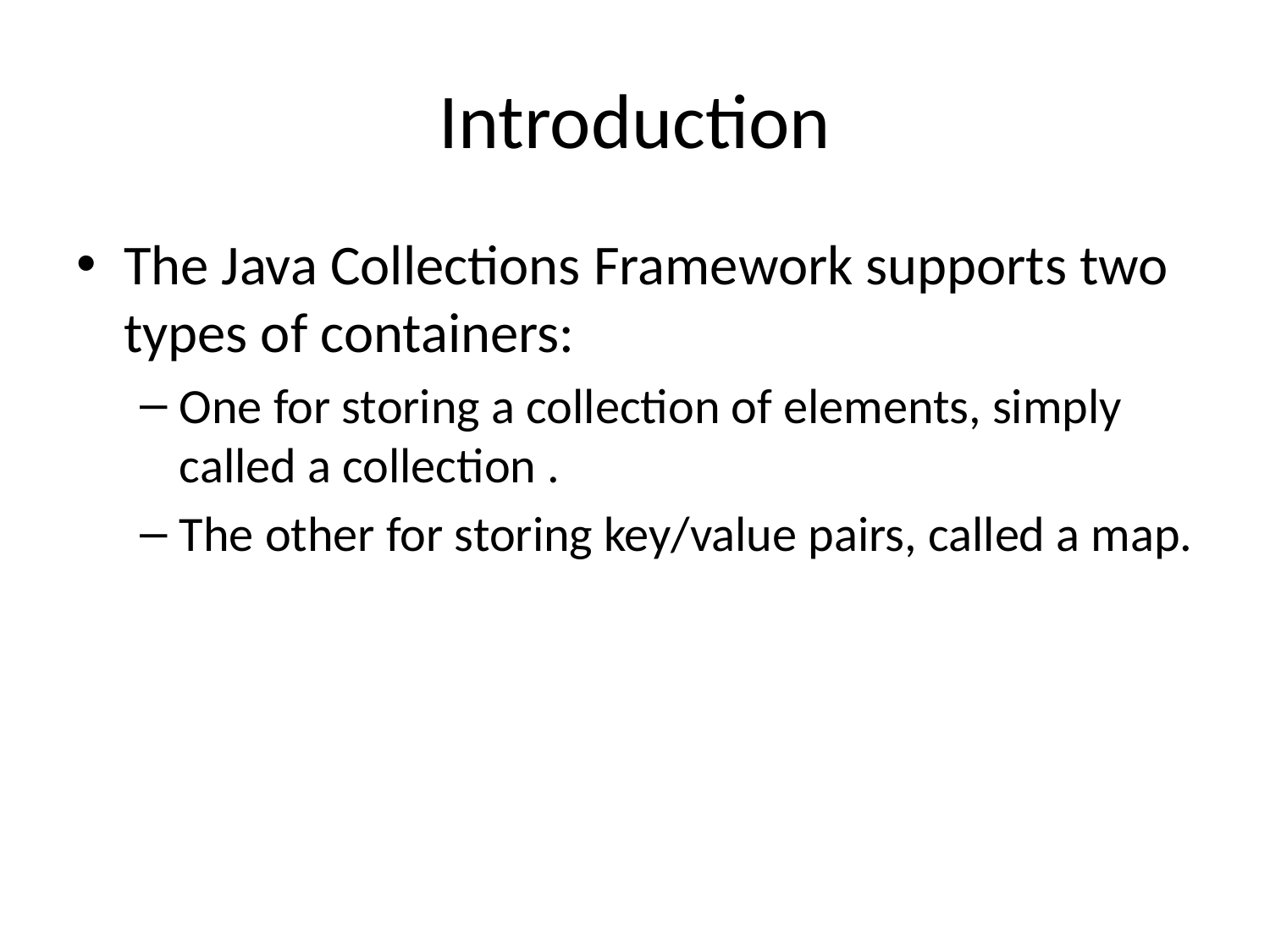

# Introduction
The Java Collections Framework supports two types of containers:
One for storing a collection of elements, simply called a collection .
The other for storing key/value pairs, called a map.